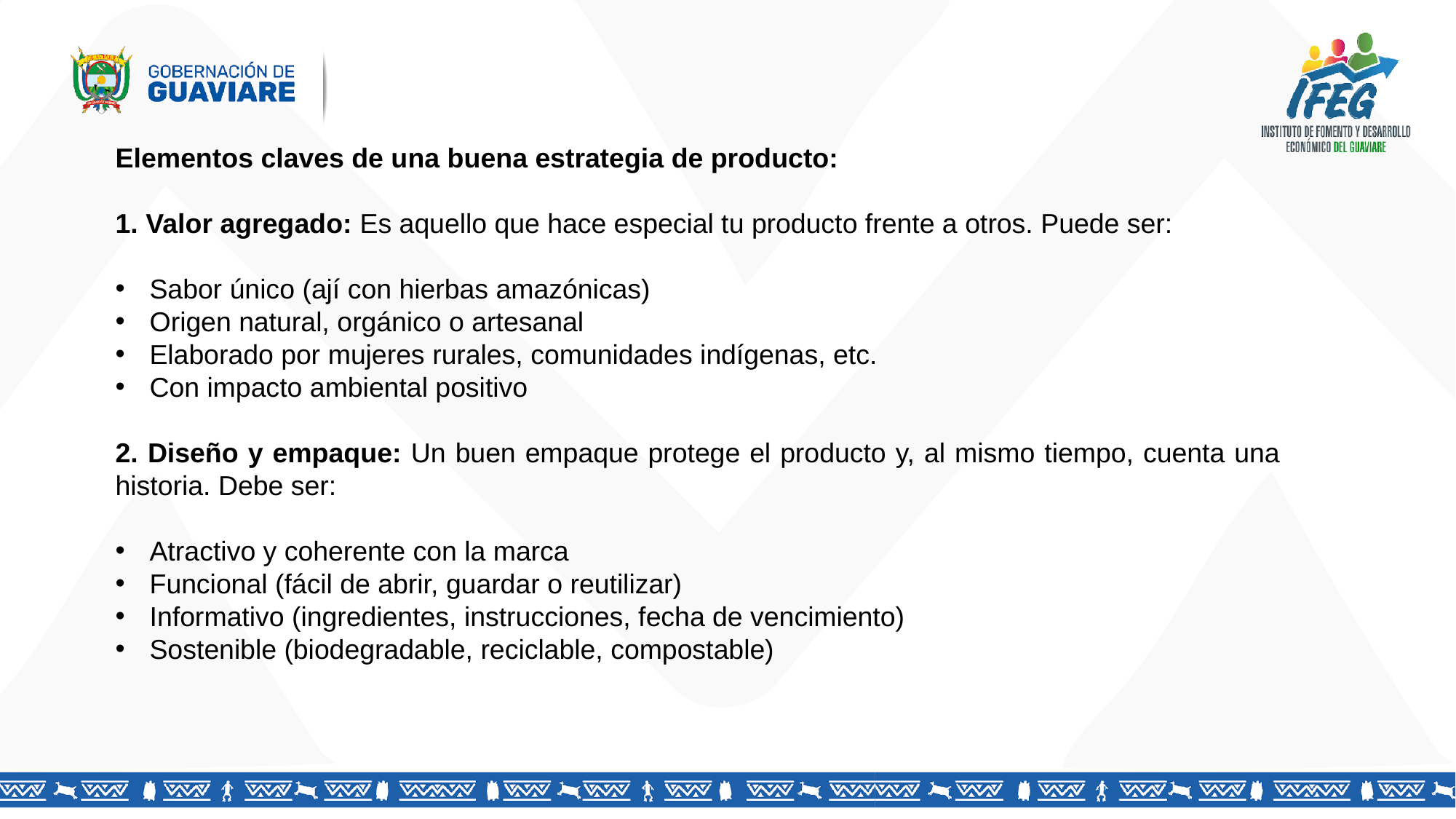

Elementos claves de una buena estrategia de producto:

1. Valor agregado: Es aquello que hace especial tu producto frente a otros. Puede ser:

Sabor único (ají con hierbas amazónicas)
Origen natural, orgánico o artesanal
Elaborado por mujeres rurales, comunidades indígenas, etc.
Con impacto ambiental positivo

2. Diseño y empaque: Un buen empaque protege el producto y, al mismo tiempo, cuenta una historia. Debe ser:

Atractivo y coherente con la marca
Funcional (fácil de abrir, guardar o reutilizar)
Informativo (ingredientes, instrucciones, fecha de vencimiento)
Sostenible (biodegradable, reciclable, compostable)